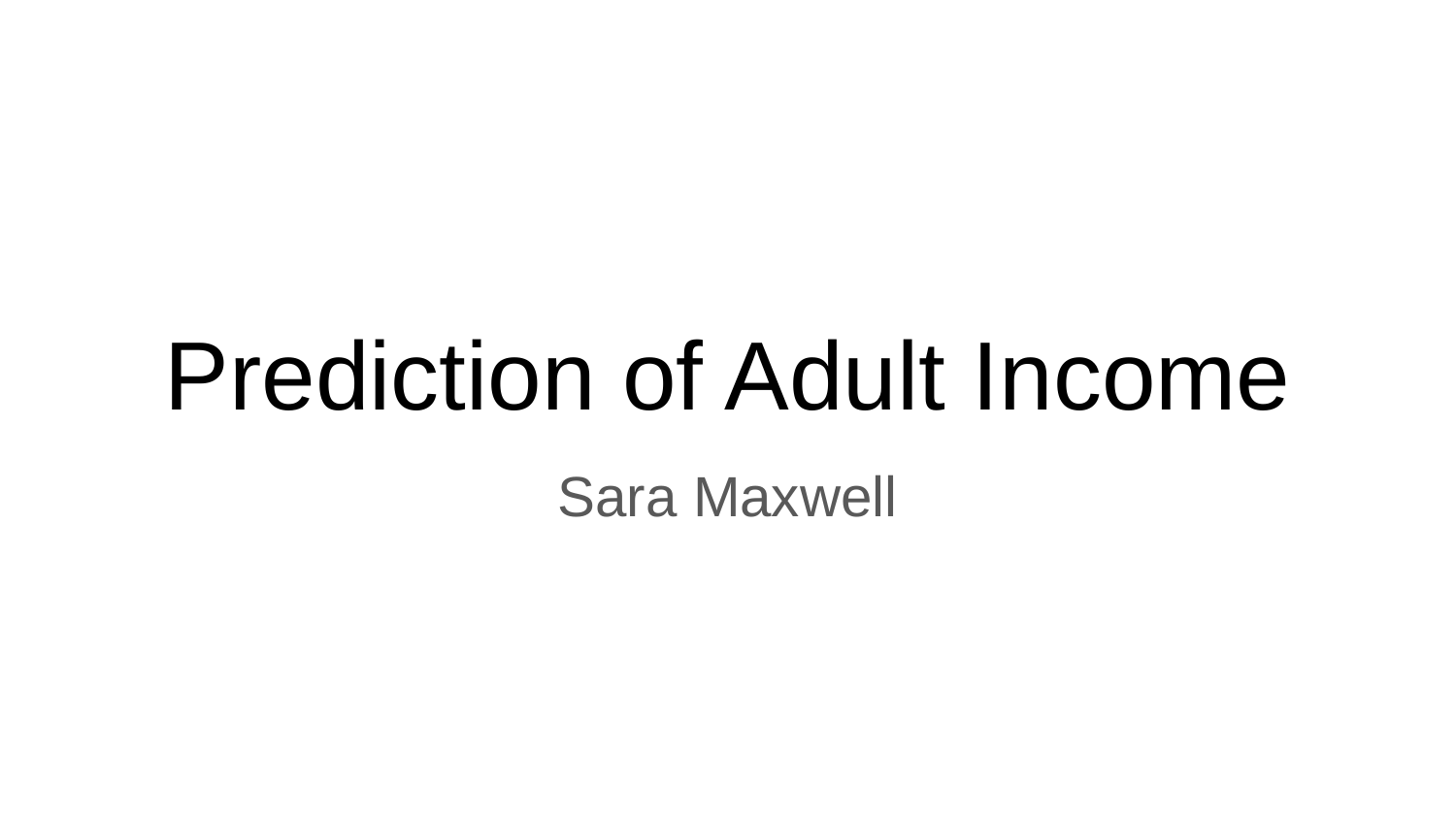

# Prediction of Adult Income
Sara Maxwell